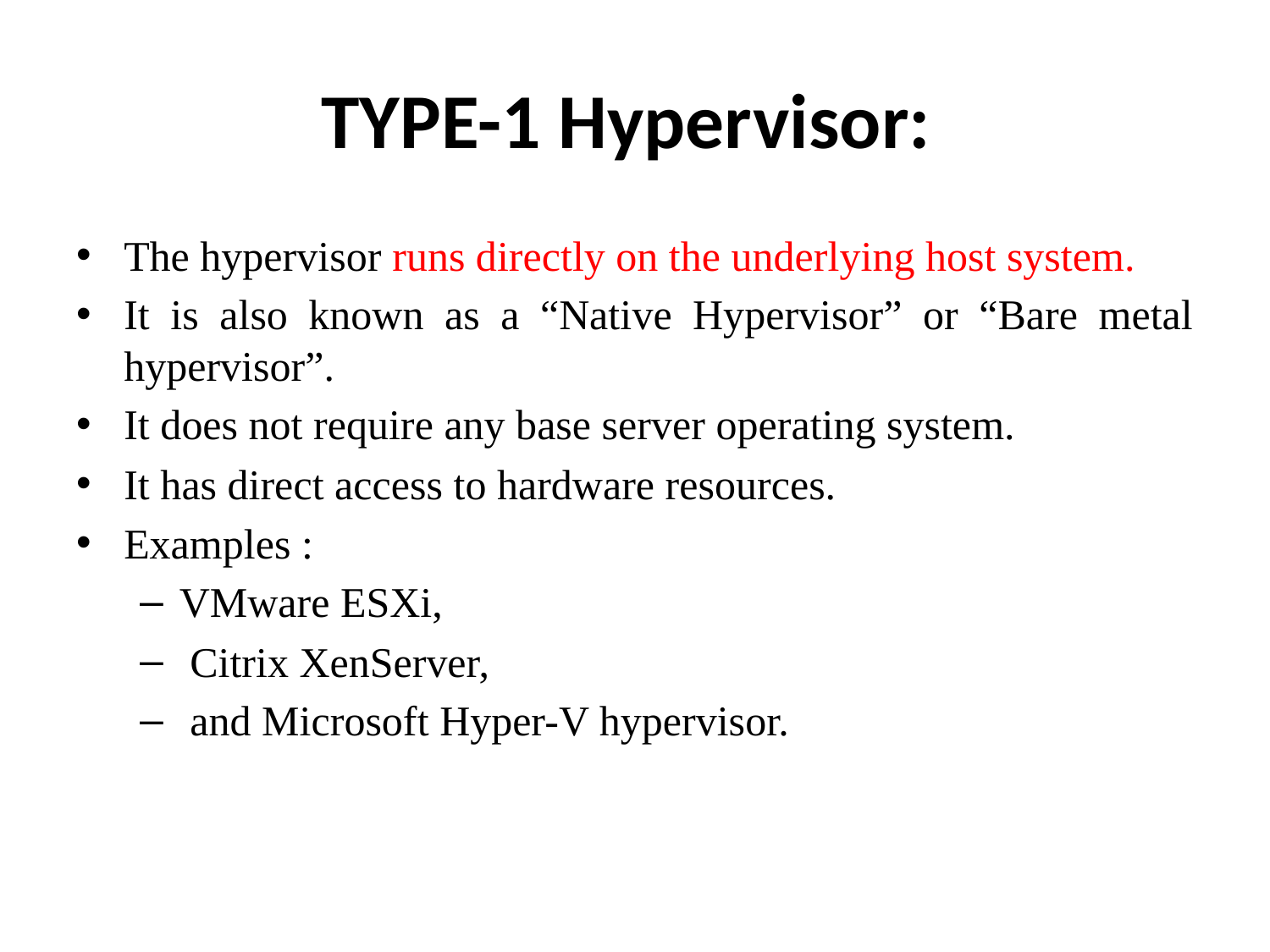

# TYPE-1 Hypervisor:
The hypervisor runs directly on the underlying host system.
It is also known as a “Native Hypervisor” or “Bare metal hypervisor”.
It does not require any base server operating system.
It has direct access to hardware resources.
Examples :
VMware ESXi,
 Citrix XenServer,
 and Microsoft Hyper-V hypervisor.